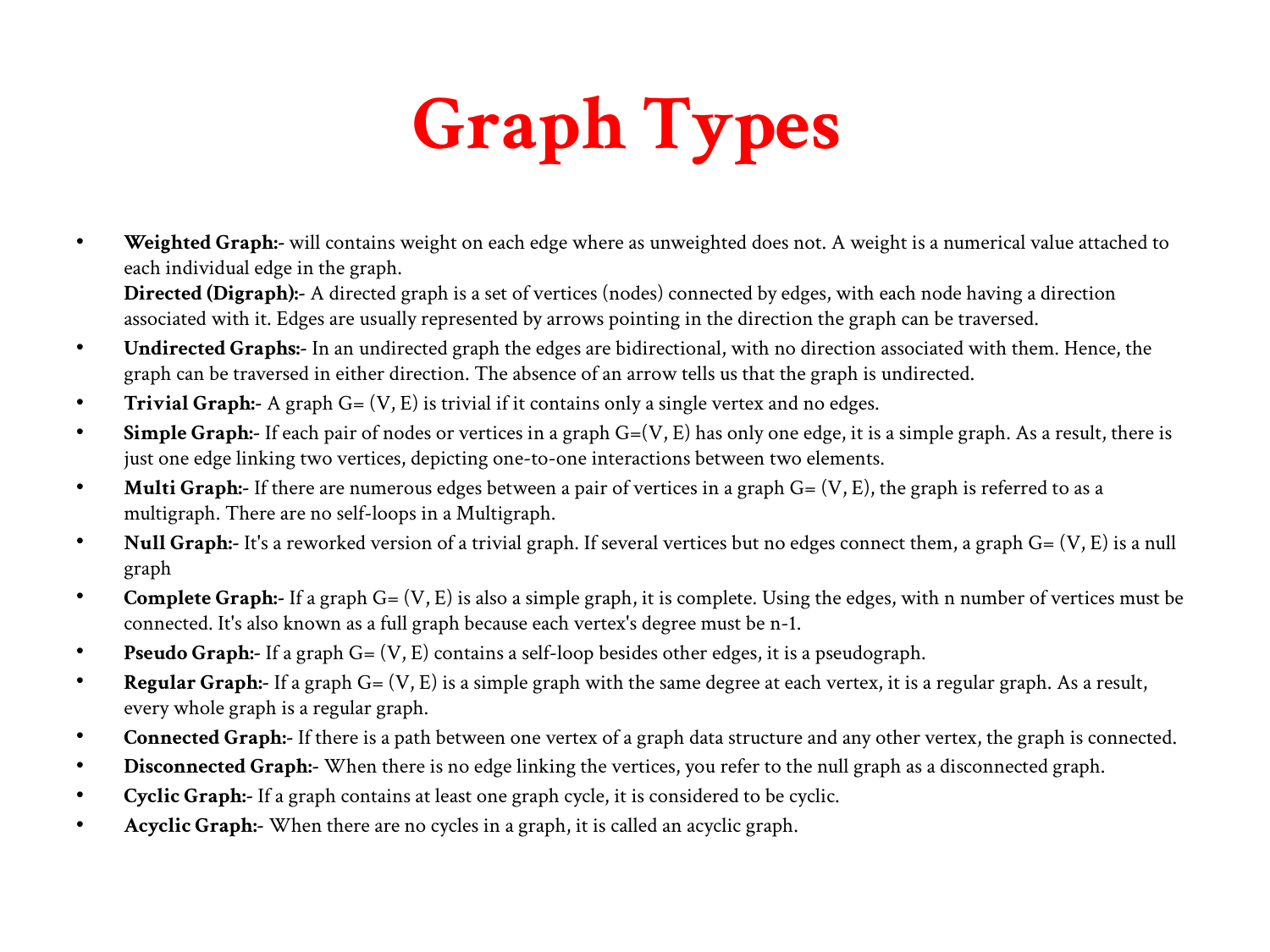

# Graph Types
Weighted Graph:- will contains weight on each edge where as unweighted does not. A weight is a numerical value attached to each individual edge in the graph.
Directed (Digraph):- A directed graph is a set of vertices (nodes) connected by edges, with each node having a direction associated with it. Edges are usually represented by arrows pointing in the direction the graph can be traversed.
Undirected Graphs:- In an undirected graph the edges are bidirectional, with no direction associated with them. Hence, the graph can be traversed in either direction. The absence of an arrow tells us that the graph is undirected.
Trivial Graph:- A graph G= (V, E) is trivial if it contains only a single vertex and no edges.
Simple Graph:- If each pair of nodes or vertices in a graph G=(V, E) has only one edge, it is a simple graph. As a result, there is just one edge linking two vertices, depicting one-to-one interactions between two elements.
Multi Graph:- If there are numerous edges between a pair of vertices in a graph G= (V, E), the graph is referred to as a multigraph. There are no self-loops in a Multigraph.
Null Graph:- It's a reworked version of a trivial graph. If several vertices but no edges connect them, a graph G= (V, E) is a null graph
Complete Graph:- If a graph G= (V, E) is also a simple graph, it is complete. Using the edges, with n number of vertices must be connected. It's also known as a full graph because each vertex's degree must be n-1.
Pseudo Graph:- If a graph G= (V, E) contains a self-loop besides other edges, it is a pseudograph.
Regular Graph:- If a graph G= (V, E) is a simple graph with the same degree at each vertex, it is a regular graph. As a result, every whole graph is a regular graph.
Connected Graph:- If there is a path between one vertex of a graph data structure and any other vertex, the graph is connected.
Disconnected Graph:- When there is no edge linking the vertices, you refer to the null graph as a disconnected graph.
Cyclic Graph:- If a graph contains at least one graph cycle, it is considered to be cyclic.
Acyclic Graph:- When there are no cycles in a graph, it is called an acyclic graph.